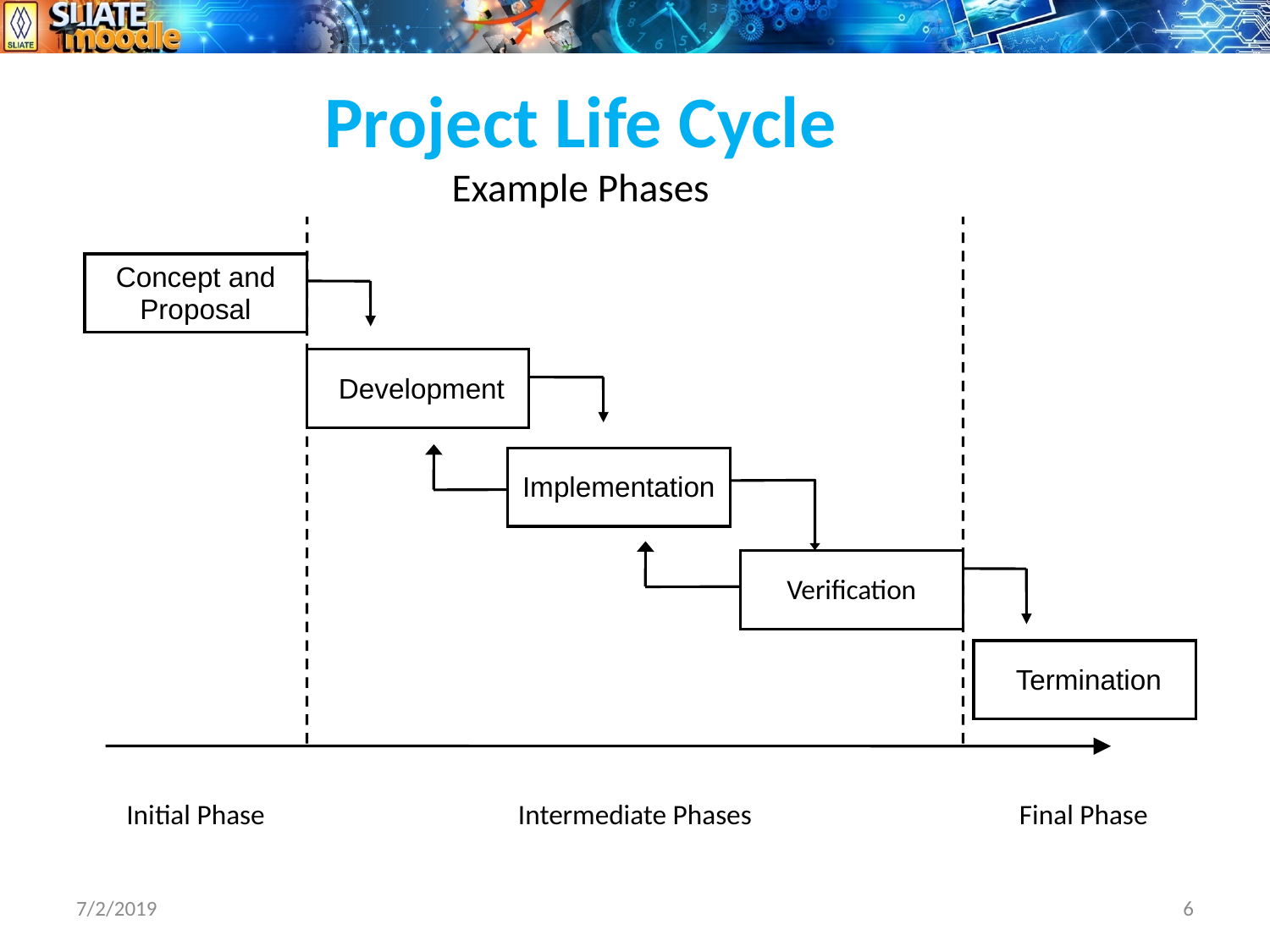

# Project Life Cycle Example Phases

Concept and Proposal

 Development

Implementation

Verification

 Termination

Initial Phase
Intermediate Phases
   Final Phase
7/2/2019
6